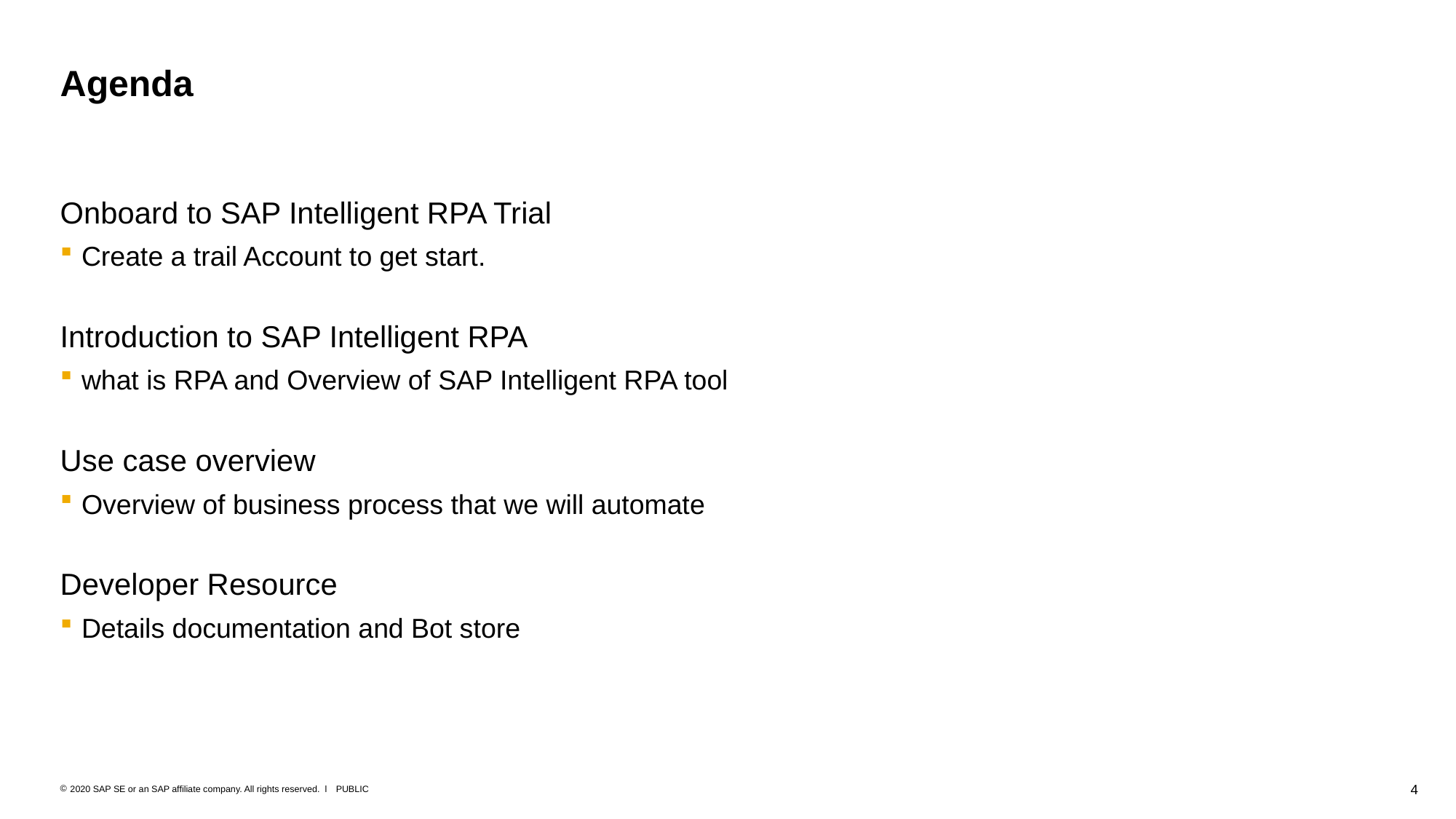

# Agenda
Onboard to SAP Intelligent RPA Trial
Create a trail Account to get start.
Introduction to SAP Intelligent RPA
what is RPA and Overview of SAP Intelligent RPA tool
Use case overview
Overview of business process that we will automate
Developer Resource
Details documentation and Bot store